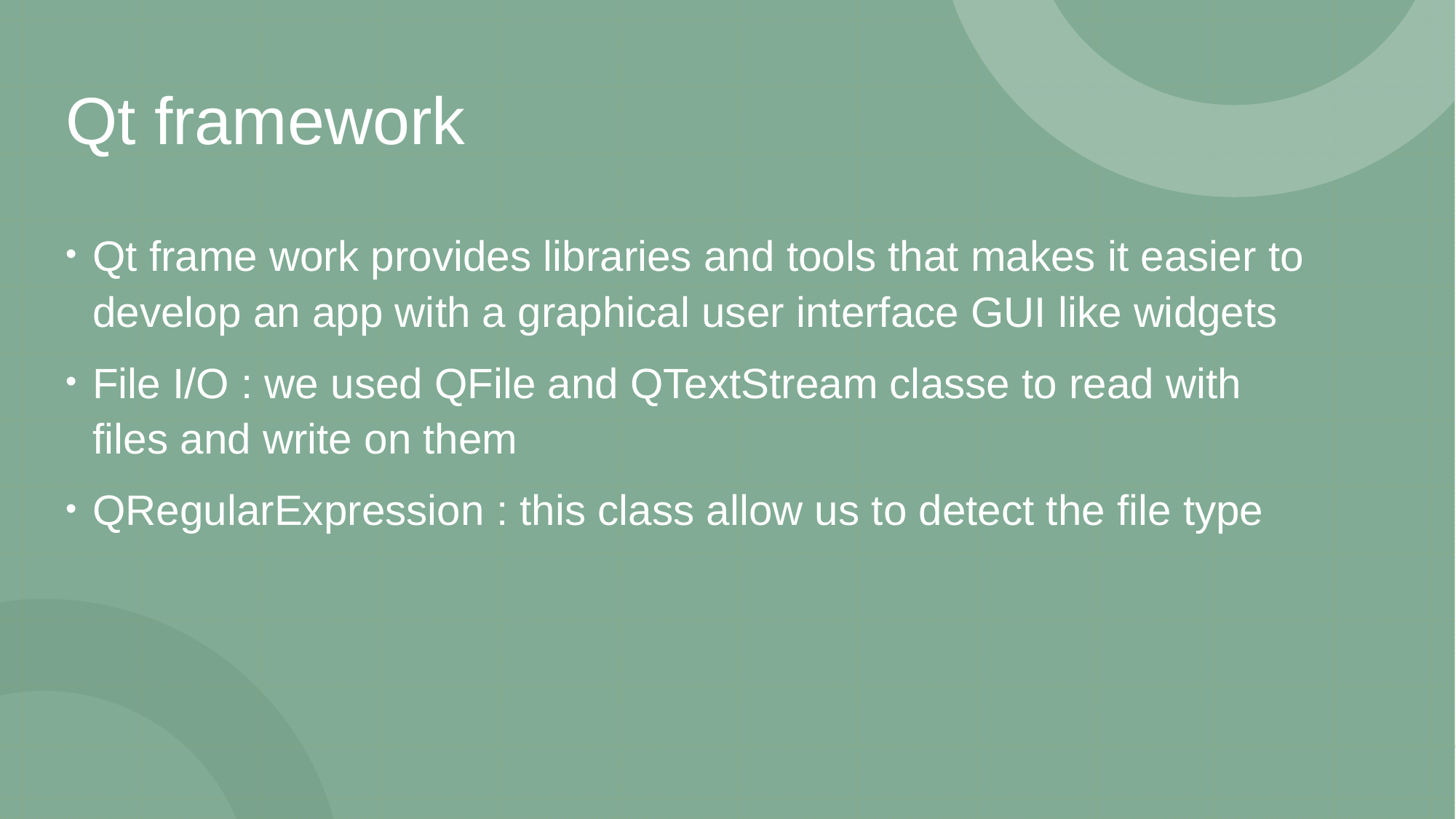

# Qt framework
Qt frame work provides libraries and tools that makes it easier to develop an app with a graphical user interface GUI like widgets
File I/O : we used QFile and QTextStream classe to read with files and write on them
QRegularExpression : this class allow us to detect the file type